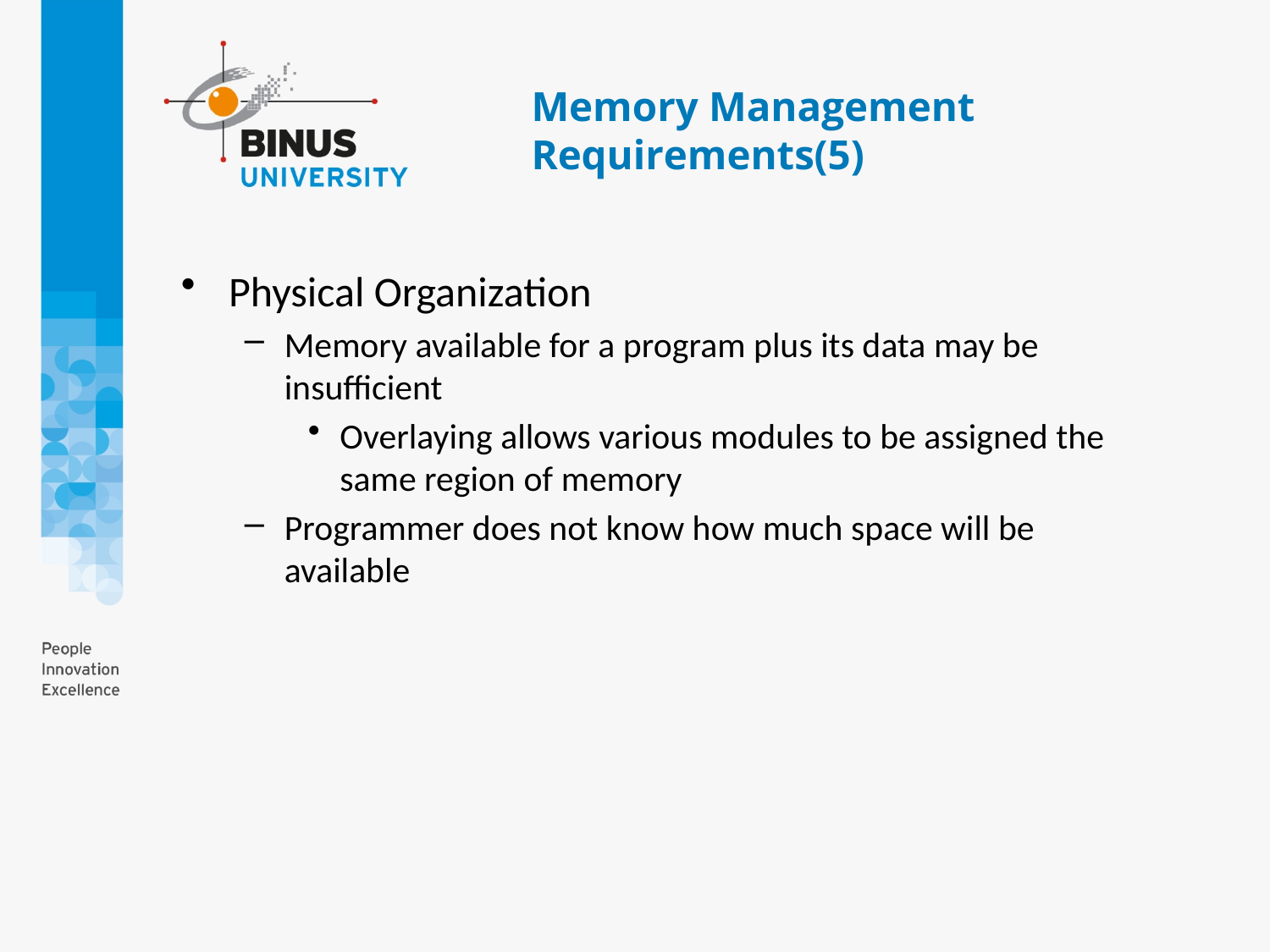

# Memory Management Requirements(5)

Physical Organization
Memory available for a program plus its data may be insufficient
Overlaying allows various modules to be assigned the same region of memory
Programmer does not know how much space will be available